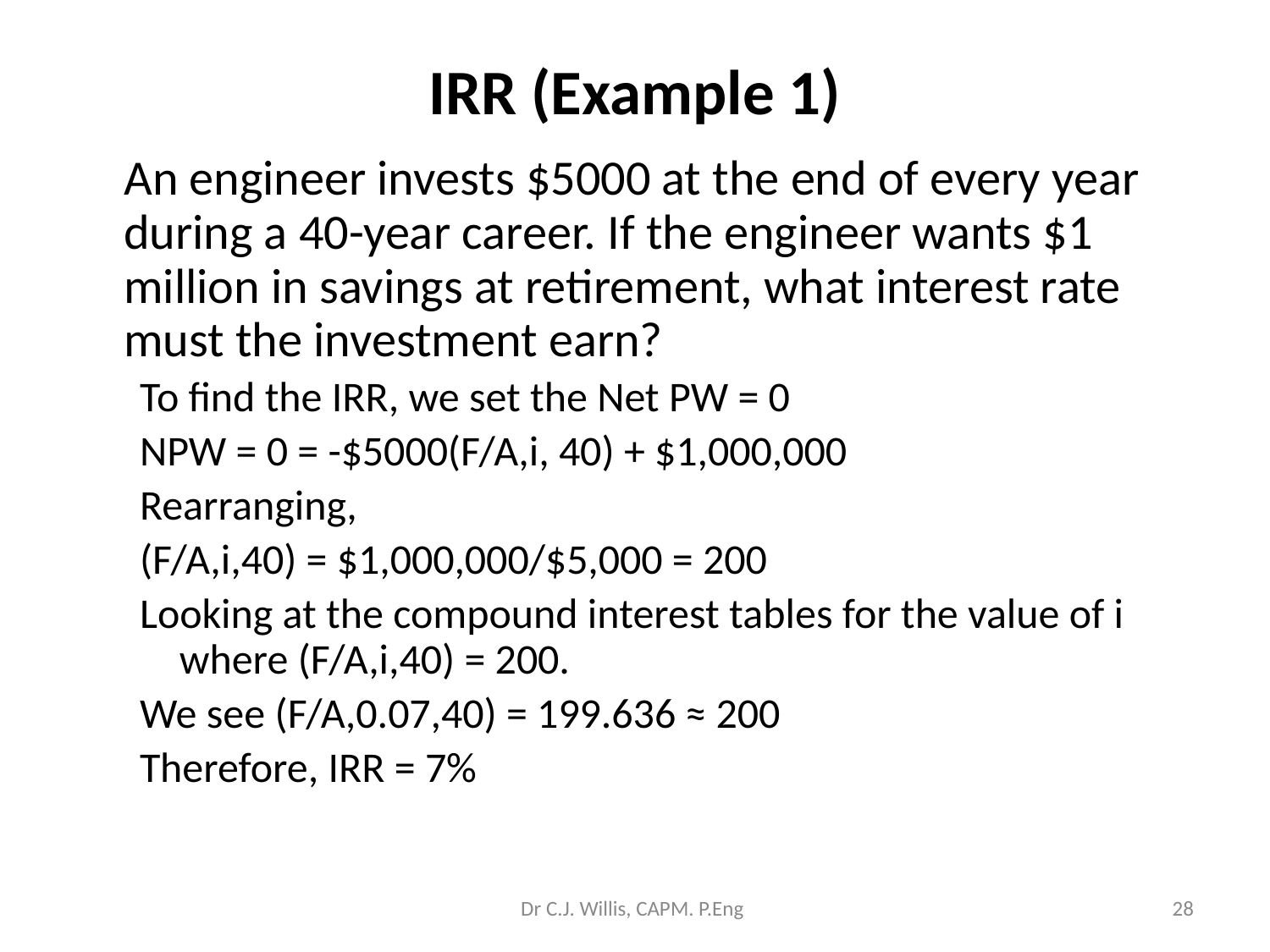

# IRR (Example 1)
	An engineer invests $5000 at the end of every year during a 40-year career. If the engineer wants $1 million in savings at retirement, what interest rate must the investment earn?
To find the IRR, we set the Net PW = 0
NPW = 0 = -$5000(F/A,i, 40) + $1,000,000
Rearranging,
(F/A,i,40) = $1,000,000/$5,000 = 200
Looking at the compound interest tables for the value of i where (F/A,i,40) = 200.
We see (F/A,0.07,40) = 199.636 ≈ 200
Therefore, IRR = 7%
Dr C.J. Willis, CAPM. P.Eng
28